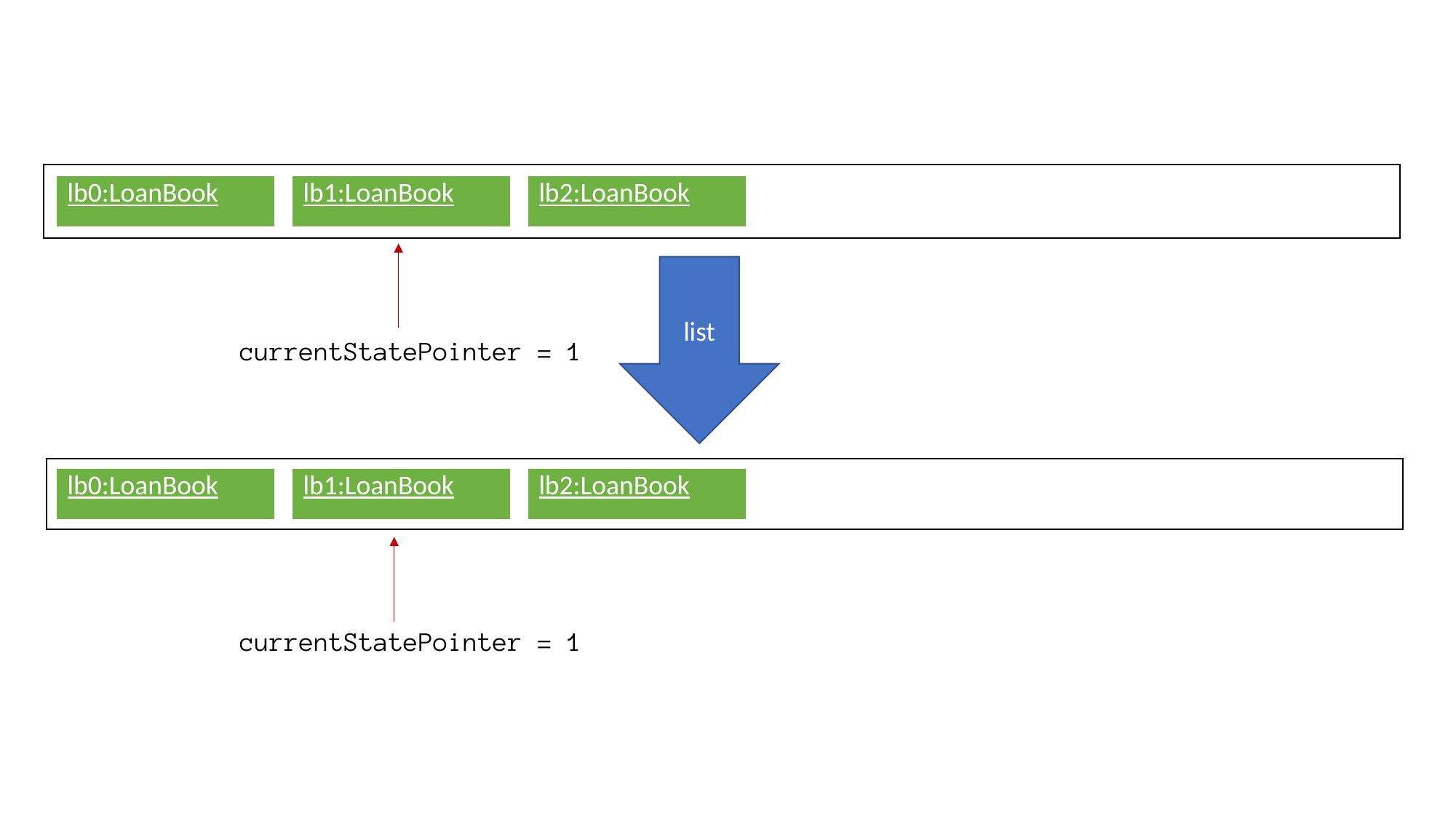

| lb0:LoanBook |
| --- |
| lb1:LoanBook |
| --- |
| lb2:LoanBook |
| --- |
list
currentStatePointer = 1

| lb0:LoanBook |
| --- |
| lb1:LoanBook |
| --- |
| lb2:LoanBook |
| --- |
currentStatePointer = 1